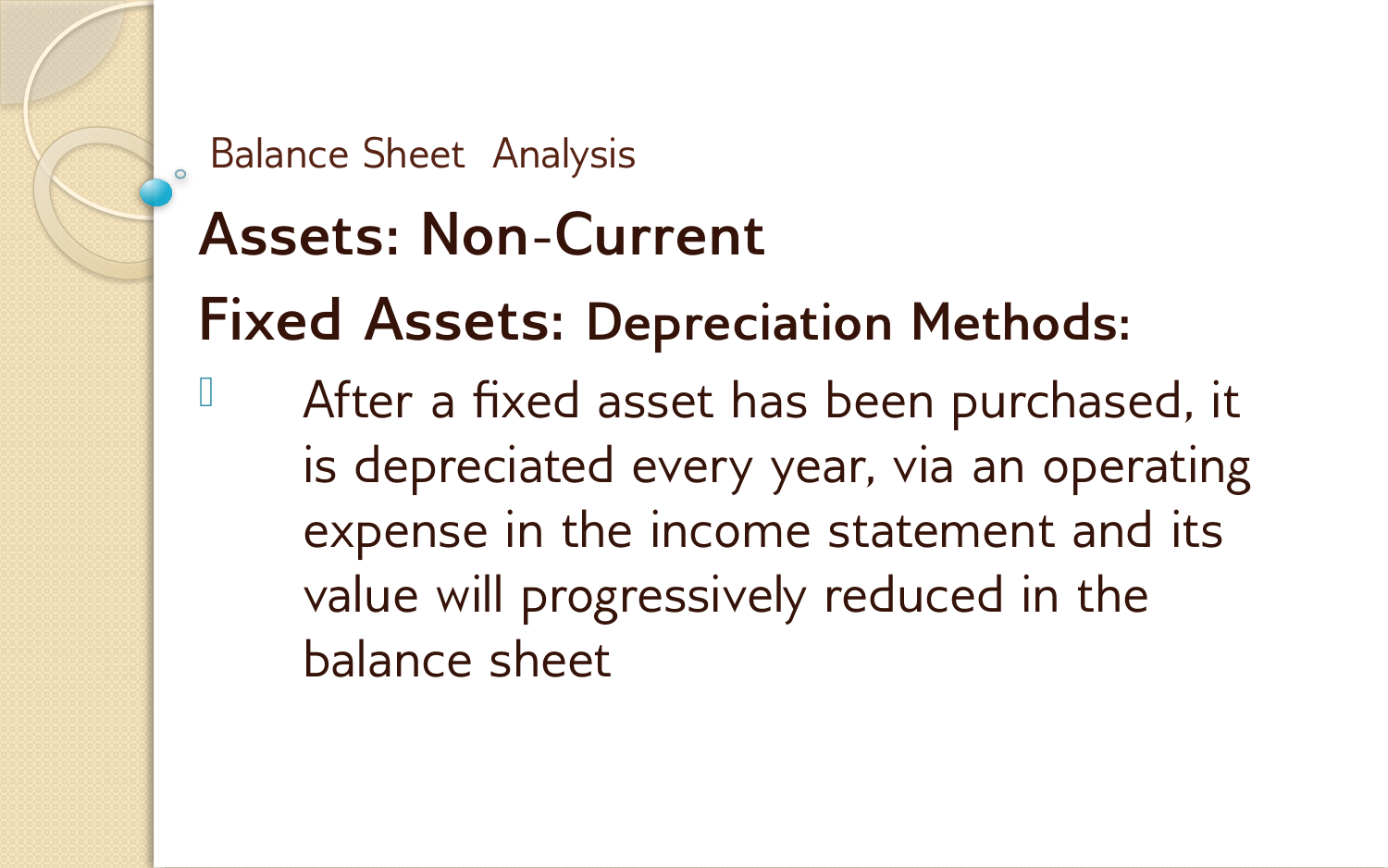

# Balance Sheet  Analysis
Assets: Non-Current
Fixed Assets: Depreciation Methods:
After a fixed asset has been purchased, it is depreciated every year, via an operating expense in the income statement and its value will progressively reduced in the balance sheet